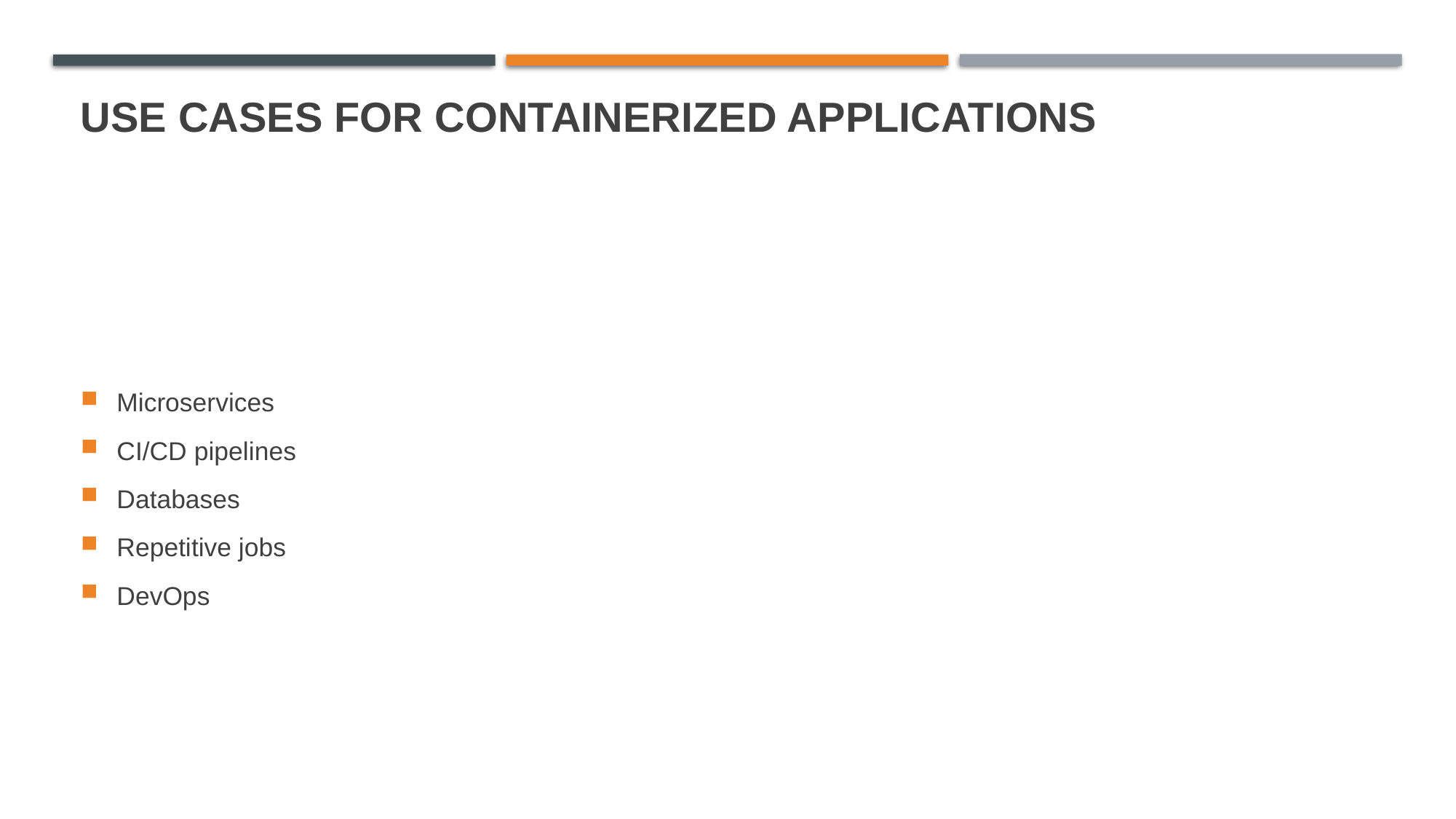

# Use Cases for Containerized Applications
Microservices
CI/CD pipelines
Databases
Repetitive jobs
DevOps